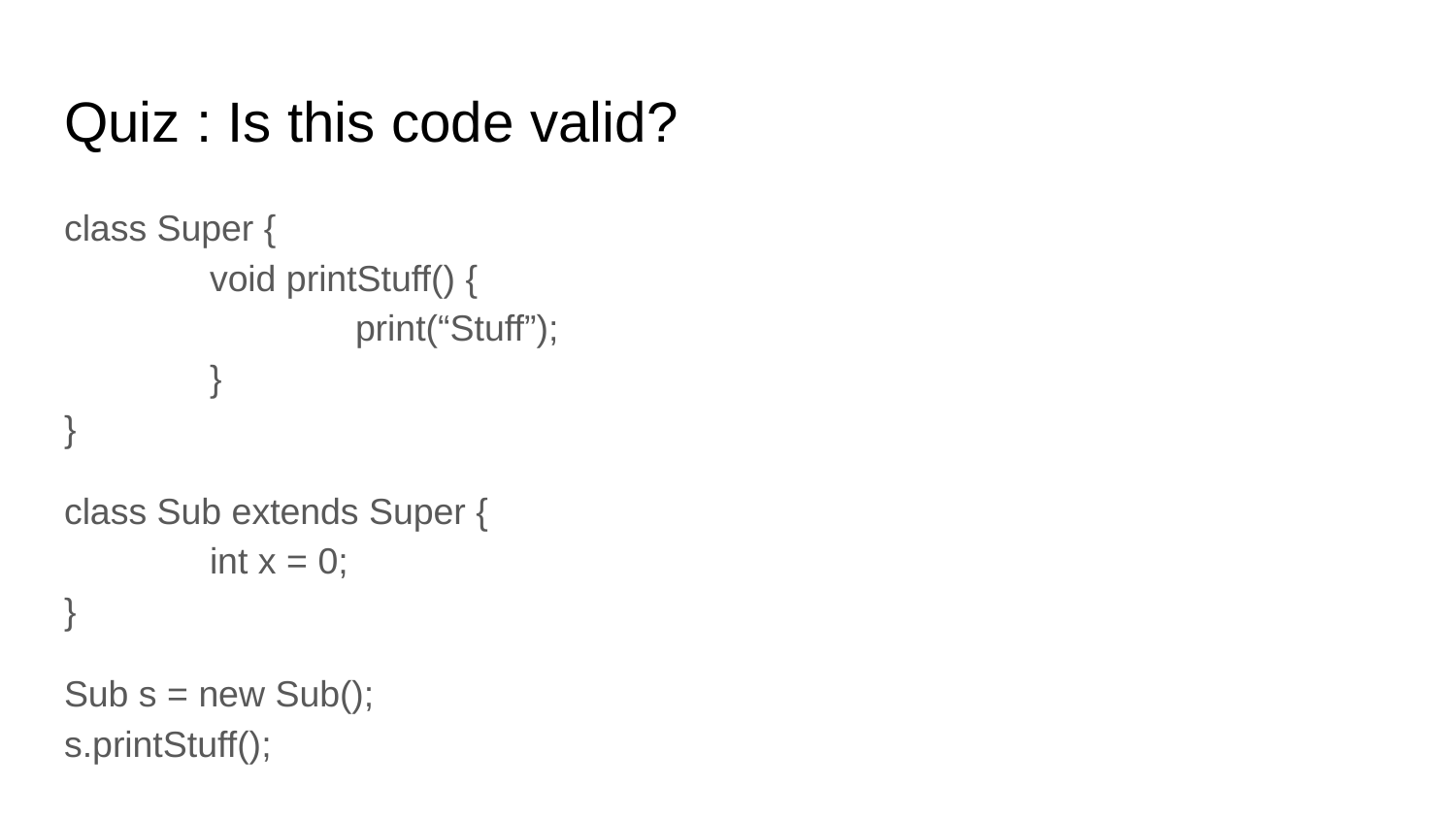

# Quiz : Is this code valid?
class Super {
	void printStuff() {
		print(“Stuff”);
	}
}
class Sub extends Super {
	int x = 0;
}
Sub s = new Sub();
s.printStuff();